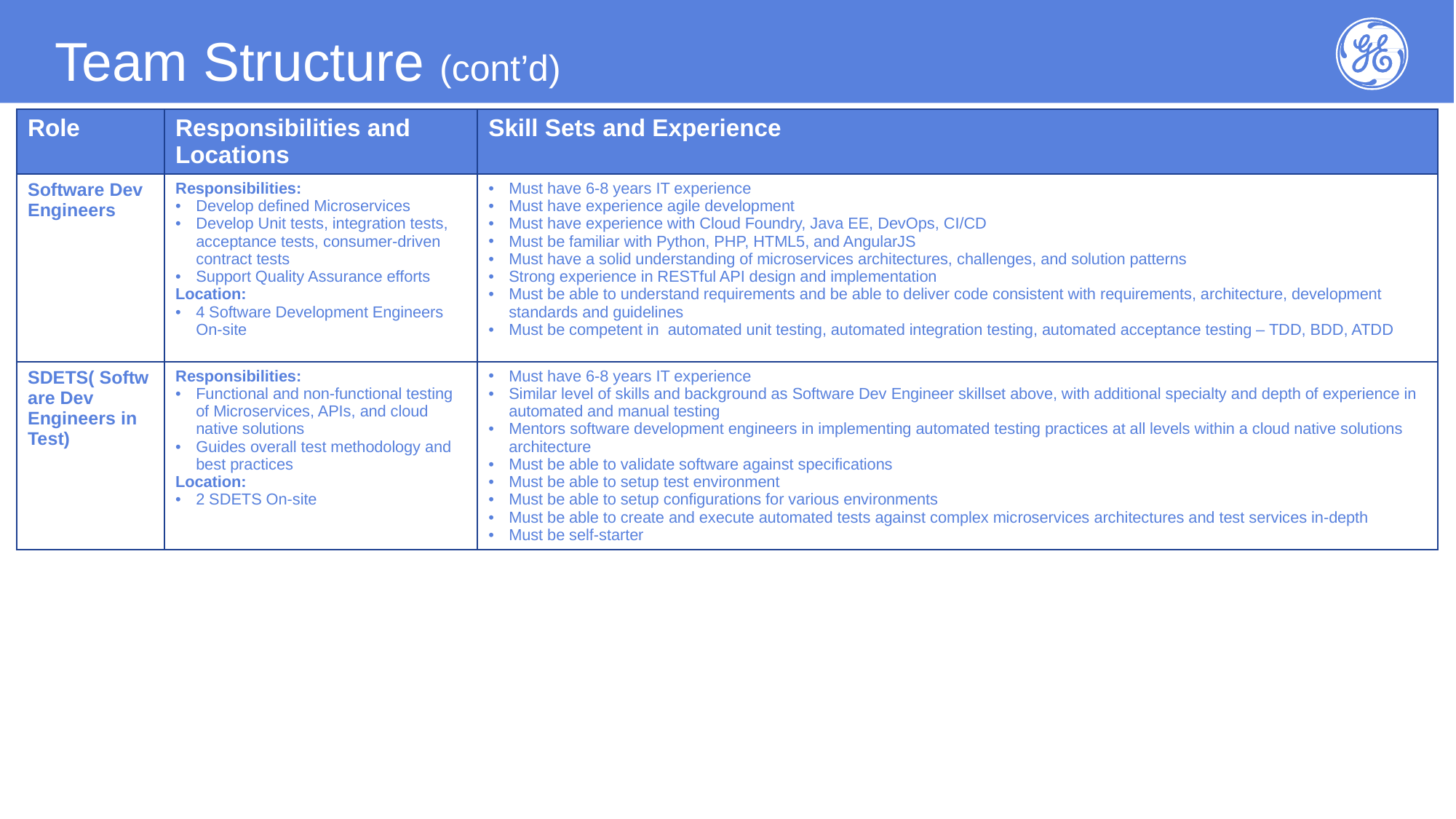

# Team Structure (cont’d)
| Role | Responsibilities and Locations | Skill Sets and Experience |
| --- | --- | --- |
| Software Dev Engineers | Responsibilities: Develop defined Microservices Develop Unit tests, integration tests, acceptance tests, consumer-driven contract tests Support Quality Assurance efforts Location: 4 Software Development Engineers On-site | Must have 6-8 years IT experience Must have experience agile development Must have experience with Cloud Foundry, Java EE, DevOps, CI/CD Must be familiar with Python, PHP, HTML5, and AngularJS Must have a solid understanding of microservices architectures, challenges, and solution patterns Strong experience in RESTful API design and implementation Must be able to understand requirements and be able to deliver code consistent with requirements, architecture, development standards and guidelines Must be competent in automated unit testing, automated integration testing, automated acceptance testing – TDD, BDD, ATDD |
| SDETS( Software Dev Engineers in Test) | Responsibilities: Functional and non-functional testing of Microservices, APIs, and cloud native solutions Guides overall test methodology and best practices Location: 2 SDETS On-site | Must have 6-8 years IT experience Similar level of skills and background as Software Dev Engineer skillset above, with additional specialty and depth of experience in automated and manual testing Mentors software development engineers in implementing automated testing practices at all levels within a cloud native solutions architecture Must be able to validate software against specifications Must be able to setup test environment Must be able to setup configurations for various environments Must be able to create and execute automated tests against complex microservices architectures and test services in-depth Must be self-starter |